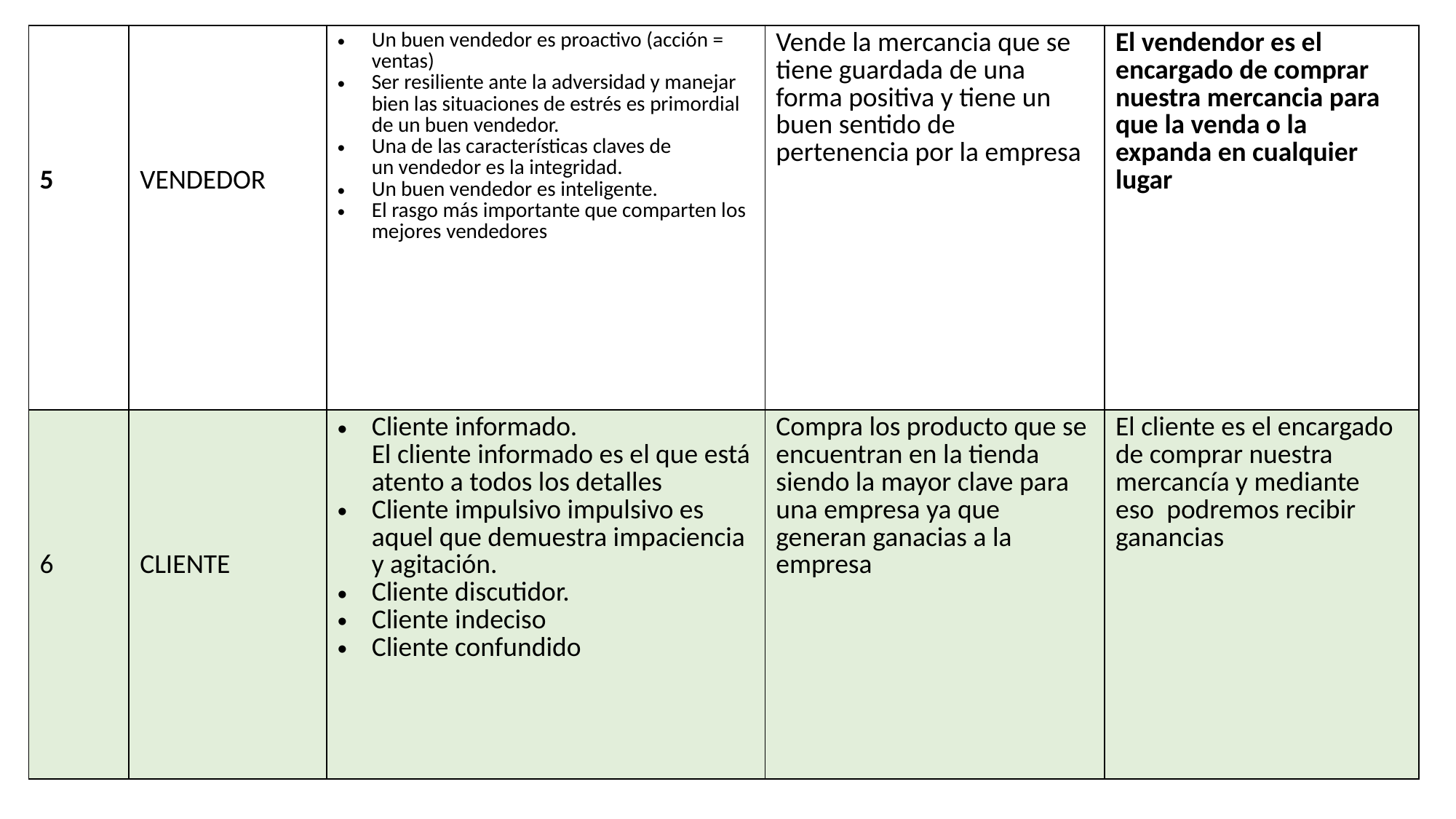

| 5 | VENDEDOR | Un buen vendedor es proactivo (acción = ventas) Ser resiliente ante la adversidad y manejar bien las situaciones de estrés es primordial de un buen vendedor. Una de las características claves de un vendedor es la integridad. Un buen vendedor es inteligente. El rasgo más importante que comparten los mejores vendedores | Vende la mercancia que se tiene guardada de una forma positiva y tiene un buen sentido de pertenencia por la empresa | El vendendor es el encargado de comprar nuestra mercancia para que la venda o la expanda en cualquier lugar |
| --- | --- | --- | --- | --- |
| 6 | CLIENTE | Cliente informado. El cliente informado es el que está atento a todos los detalles Cliente impulsivo impulsivo es aquel que demuestra impaciencia y agitación.  Cliente discutidor. Cliente indeciso Cliente confundido | Compra los producto que se encuentran en la tienda siendo la mayor clave para una empresa ya que generan ganacias a la empresa | El cliente es el encargado de comprar nuestra mercancía y mediante eso  podremos recibir ganancias |